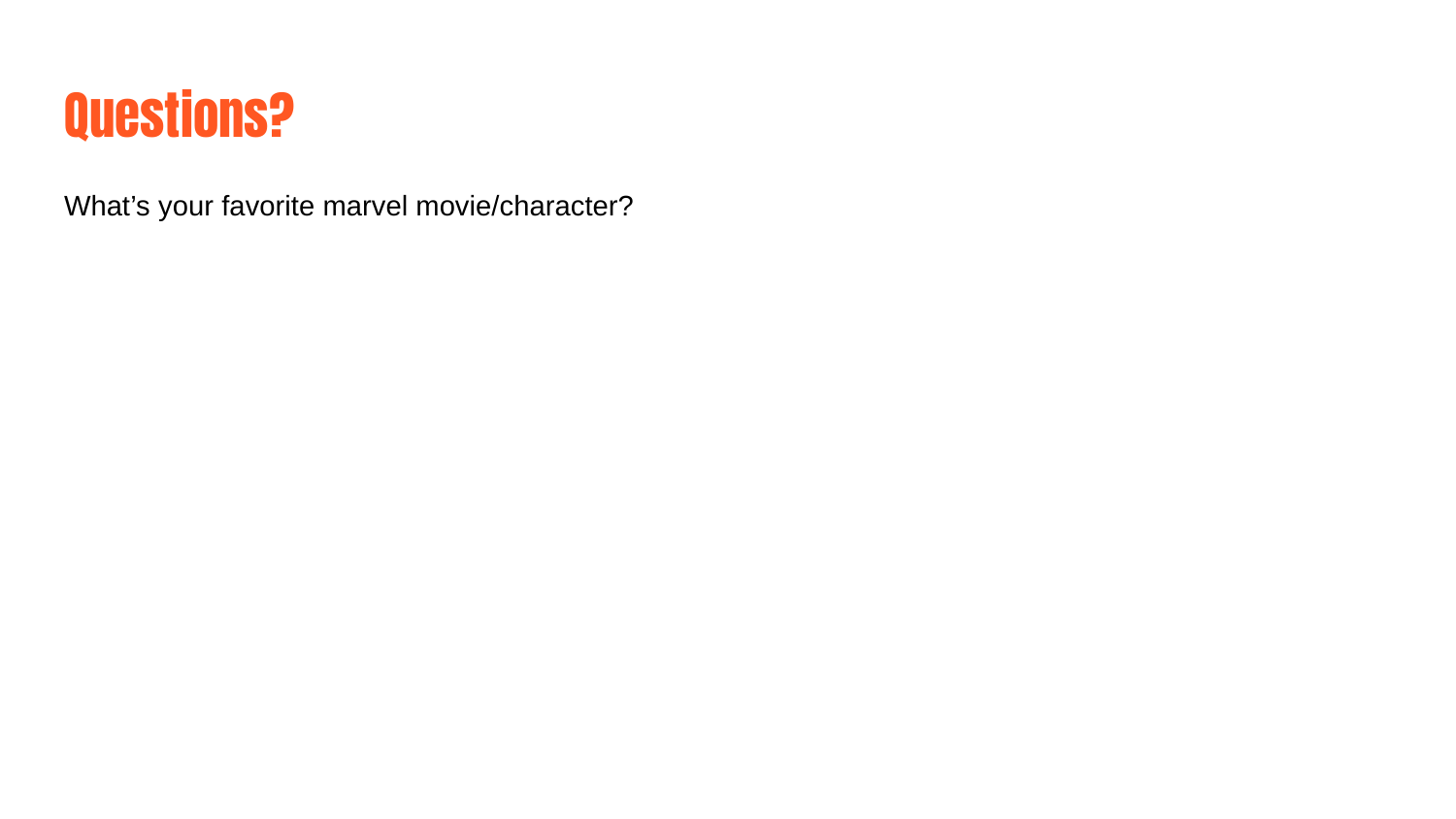

# Questions?
What’s your favorite marvel movie/character?